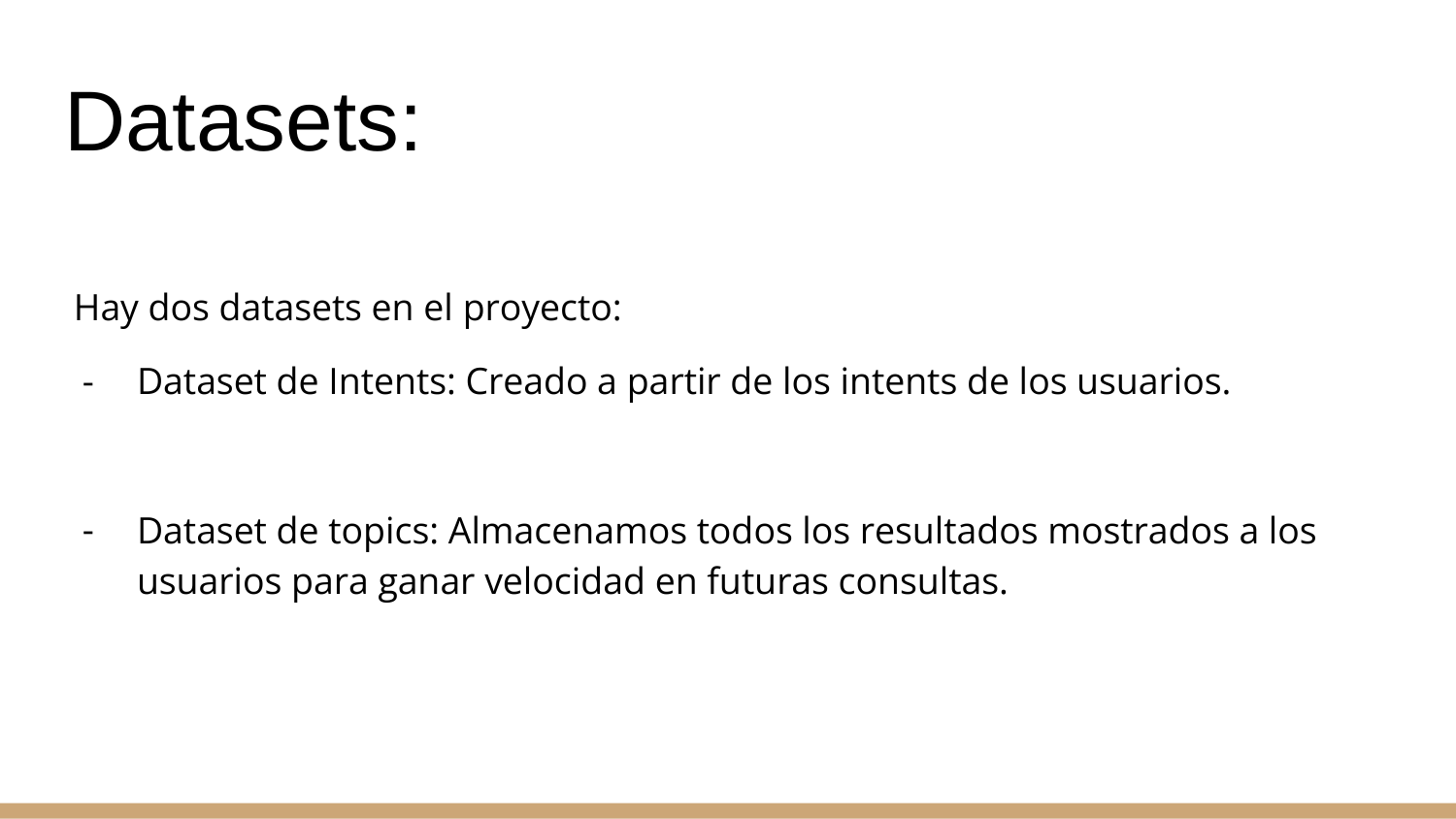

# Datasets:

 Hay dos datasets en el proyecto:
Dataset de Intents: Creado a partir de los intents de los usuarios.

Dataset de topics: Almacenamos todos los resultados mostrados a los usuarios para ganar velocidad en futuras consultas.